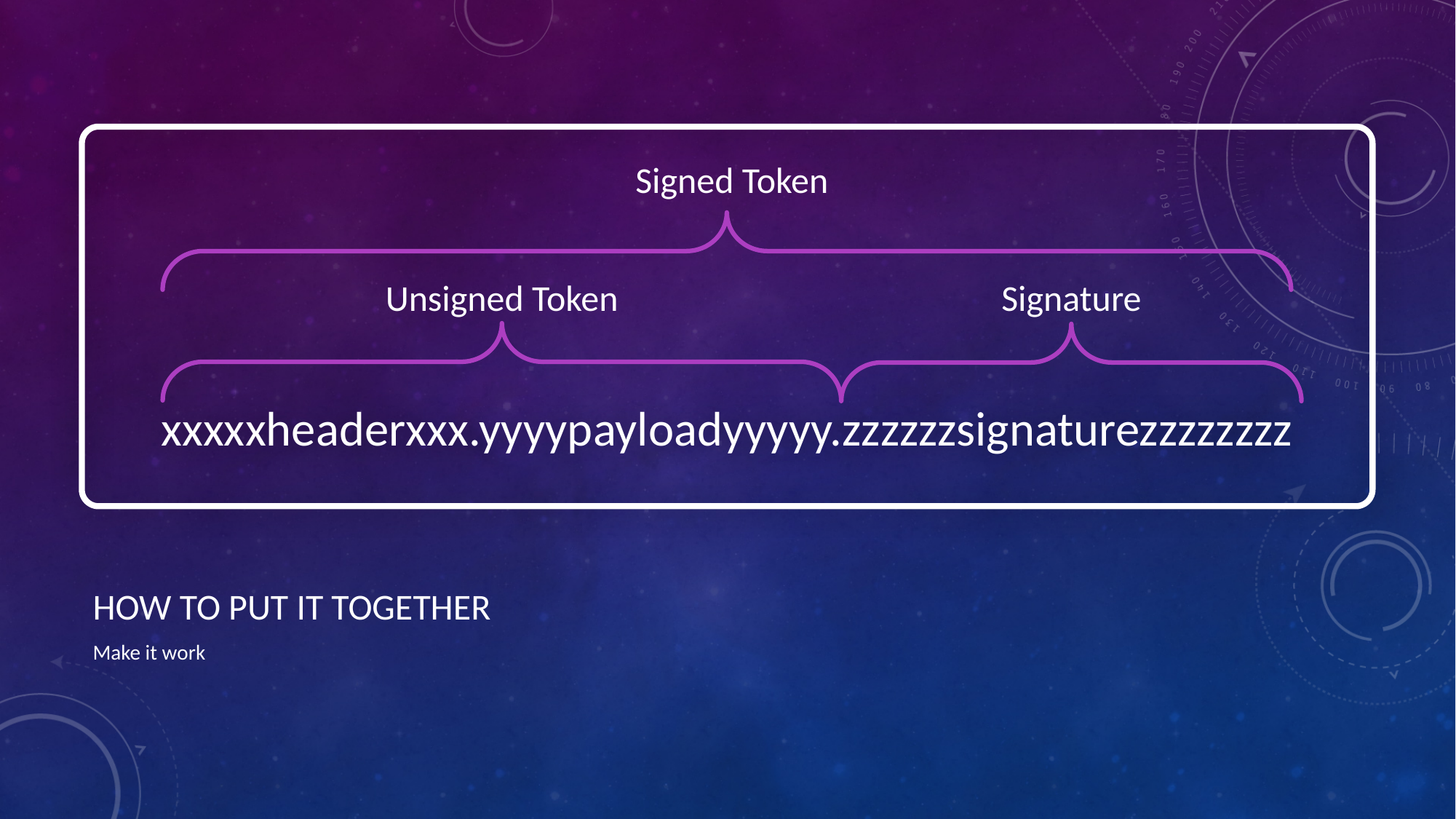

xxxxxheaderxxx.yyyypayloadyyyyy.zzzzzzsignaturezzzzzzzz

Signed Token
Unsigned Token
Signature
# How to put it together
Make it work